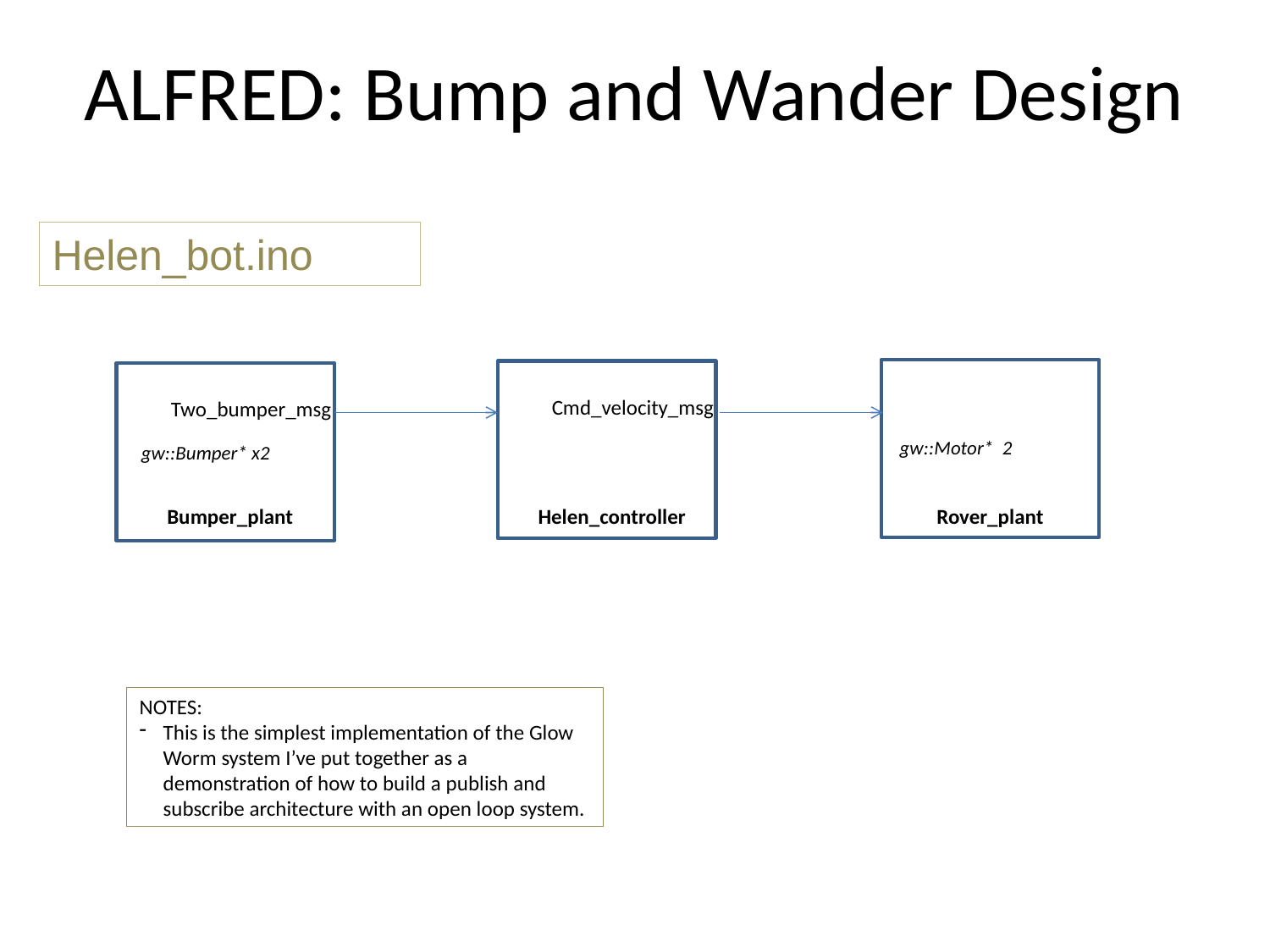

# ALFRED: Bump and Wander Design
Helen_bot.ino

gw::Motor*  2
Rover_plant

Cmd_velocity_msg
Helen_controller

Two_bumper_msg
gw::Bumper* x2
Bumper_plant

NOTES:
This is the simplest implementation of the Glow Worm system I’ve put together as a demonstration of how to build a publish and subscribe architecture with an open loop system.